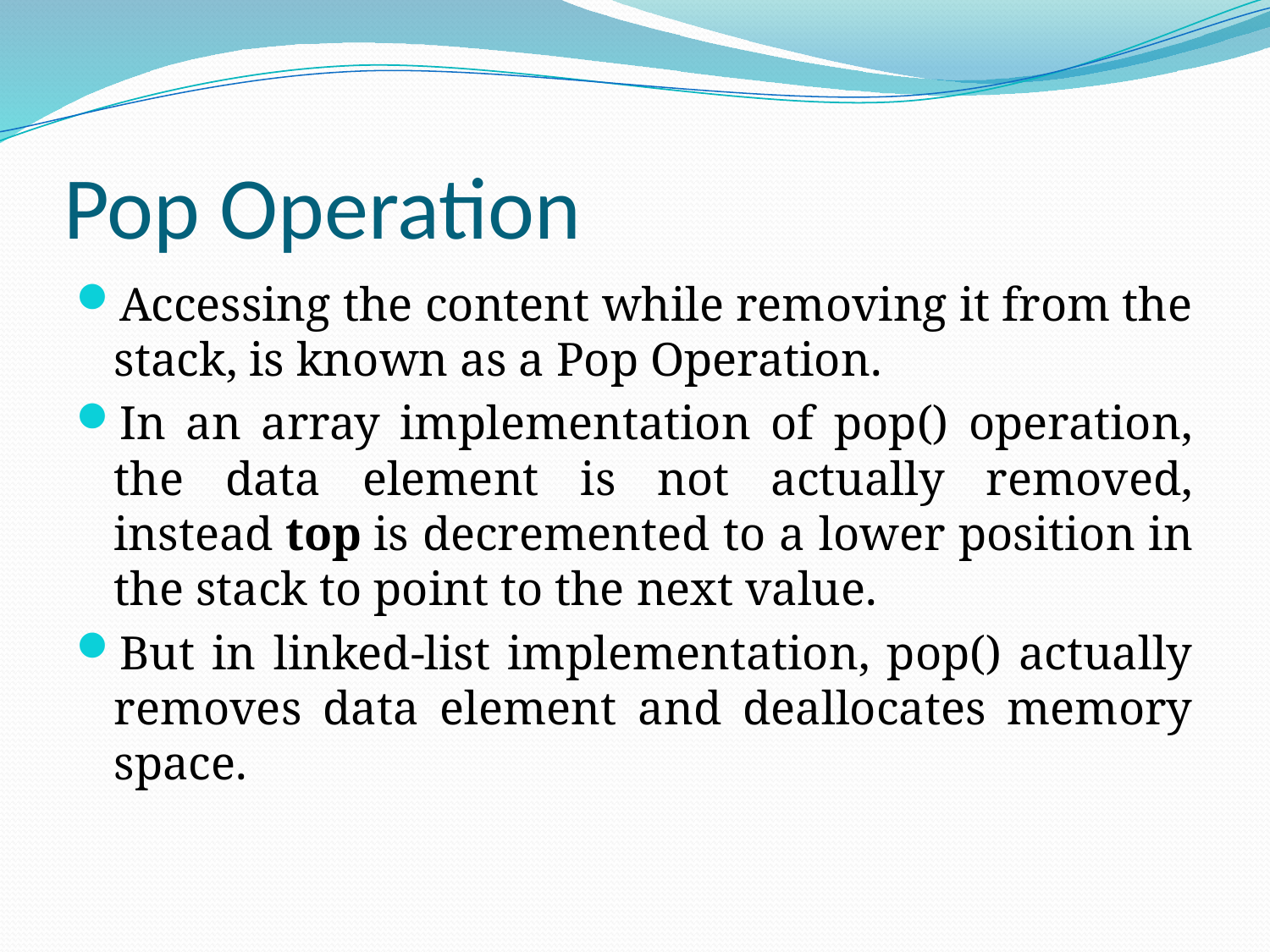

# Pop Operation
Accessing the content while removing it from the stack, is known as a Pop Operation.
In an array implementation of pop() operation, the data element is not actually removed, instead top is decremented to a lower position in the stack to point to the next value.
But in linked-list implementation, pop() actually removes data element and deallocates memory space.